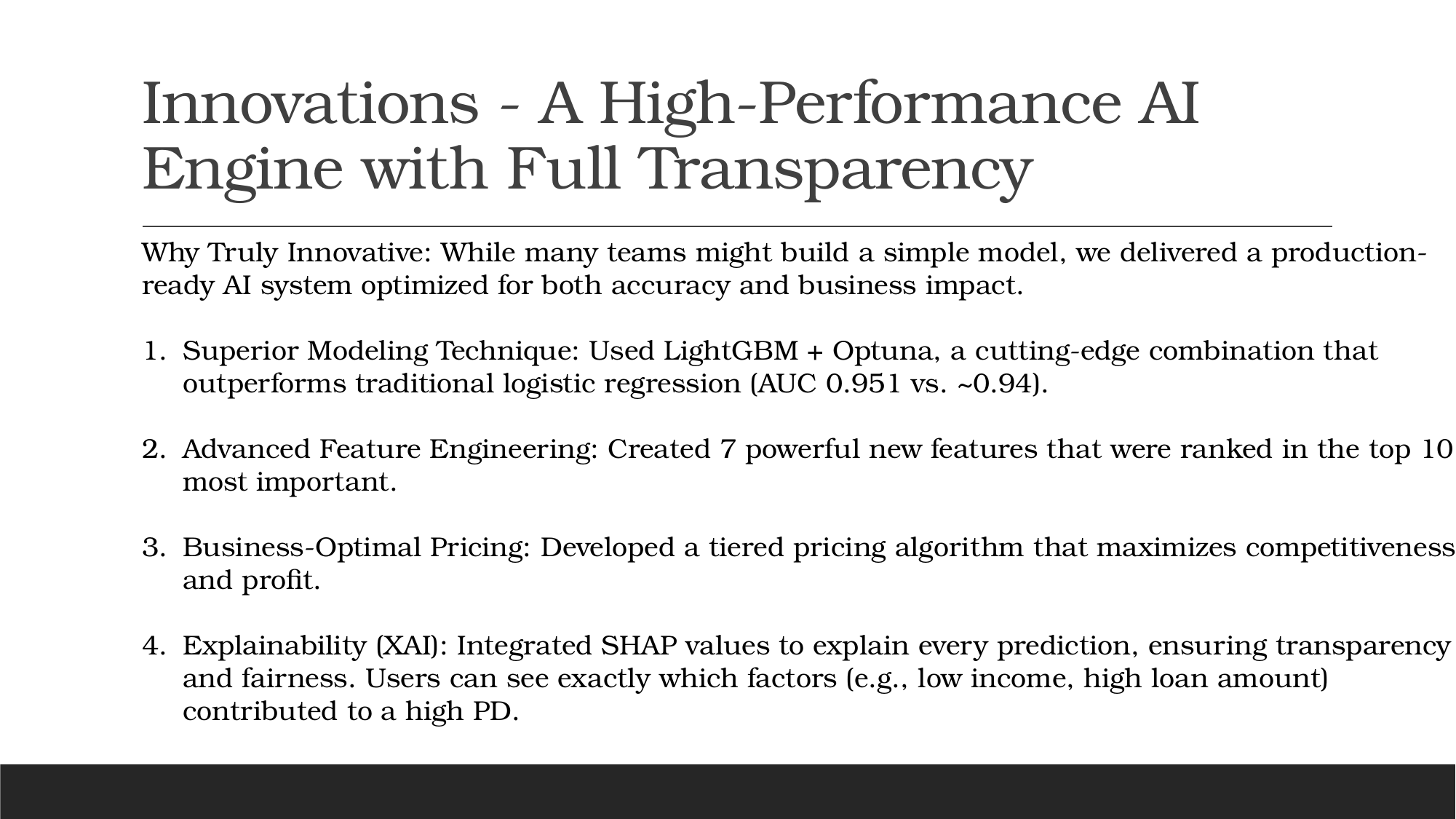

# Innovations - A High-Performance AI Engine with Full Transparency
Why Truly Innovative: While many teams might build a simple model, we delivered a production-ready AI system optimized for both accuracy and business impact.

Superior Modeling Technique: Used LightGBM + Optuna, a cutting-edge combination that outperforms traditional logistic regression (AUC 0.951 vs. ~0.94).

Advanced Feature Engineering: Created 7 powerful new features that were ranked in the top 10 most important.

Business-Optimal Pricing: Developed a tiered pricing algorithm that maximizes competitiveness and profit.

Explainability (XAI): Integrated SHAP values to explain every prediction, ensuring transparency and fairness. Users can see exactly which factors (e.g., low income, high loan amount) contributed to a high PD.